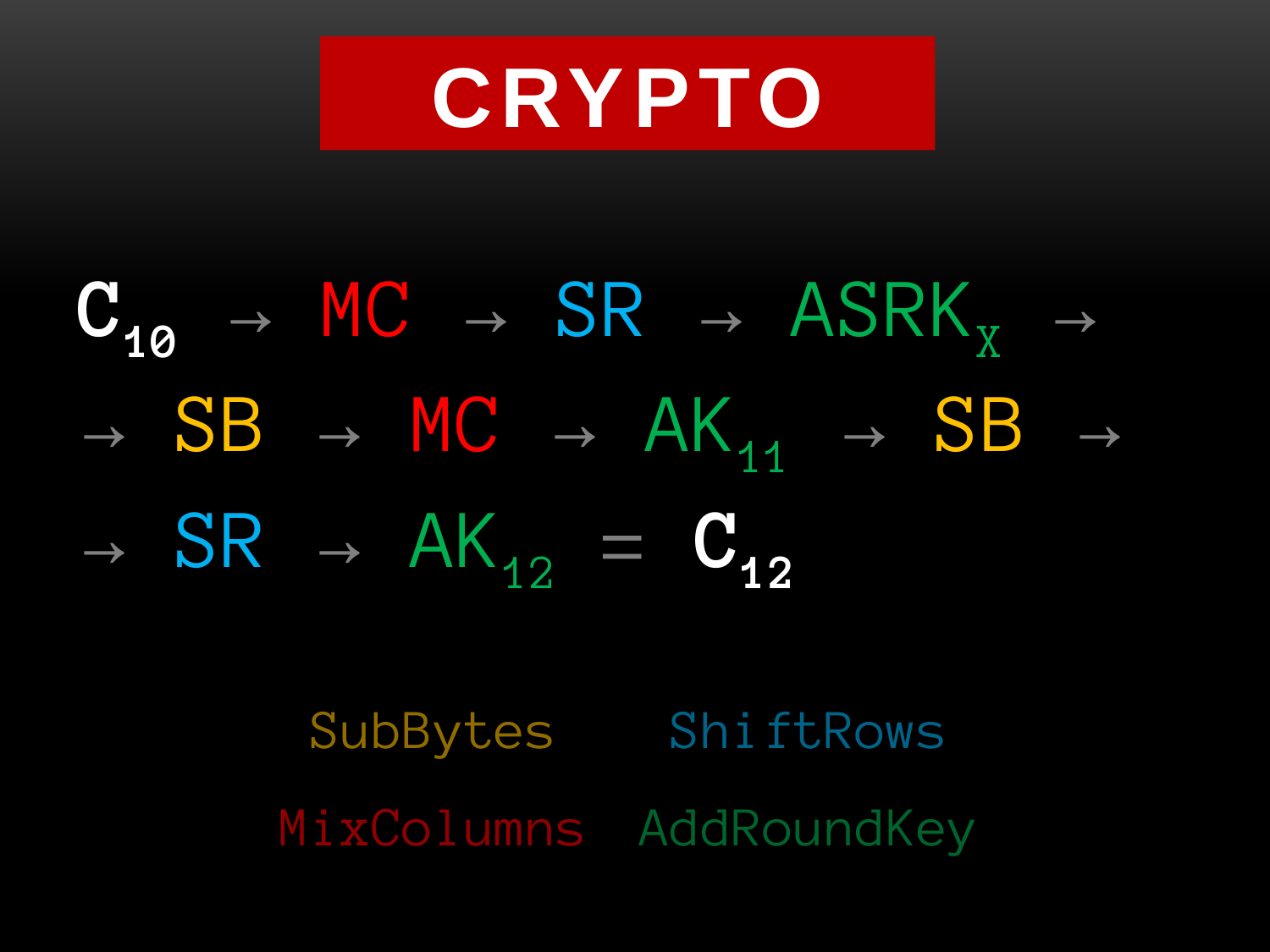

CRYPTO
C10 → MC → SR → ASRKX →
→ SB → MC → AK11 → SB →
→ SR → AK12 = C12

ShiftRows
SubBytes
AddRoundKey
MixColumns